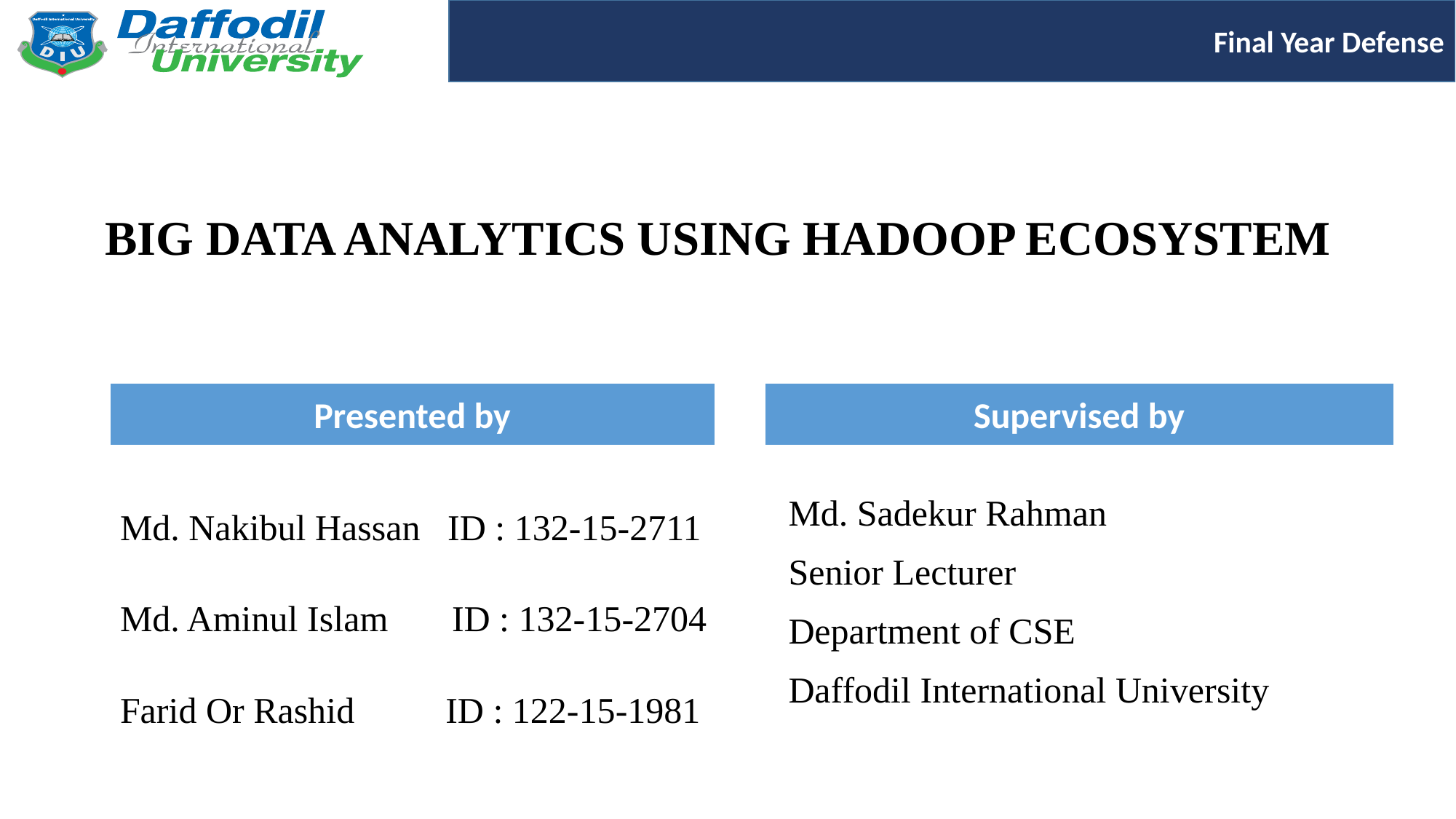

# BIG DATA ANALYTICS USING HADOOP ECOSYSTEM

Md. Nakibul Hassan   ID : 132-15-2711

Md. Aminul Islam       ID : 132-15-2704

Farid Or Rashid          ID : 122-15-1981

Md. Sadekur Rahman
Senior Lecturer
Department of CSE
Daffodil International University